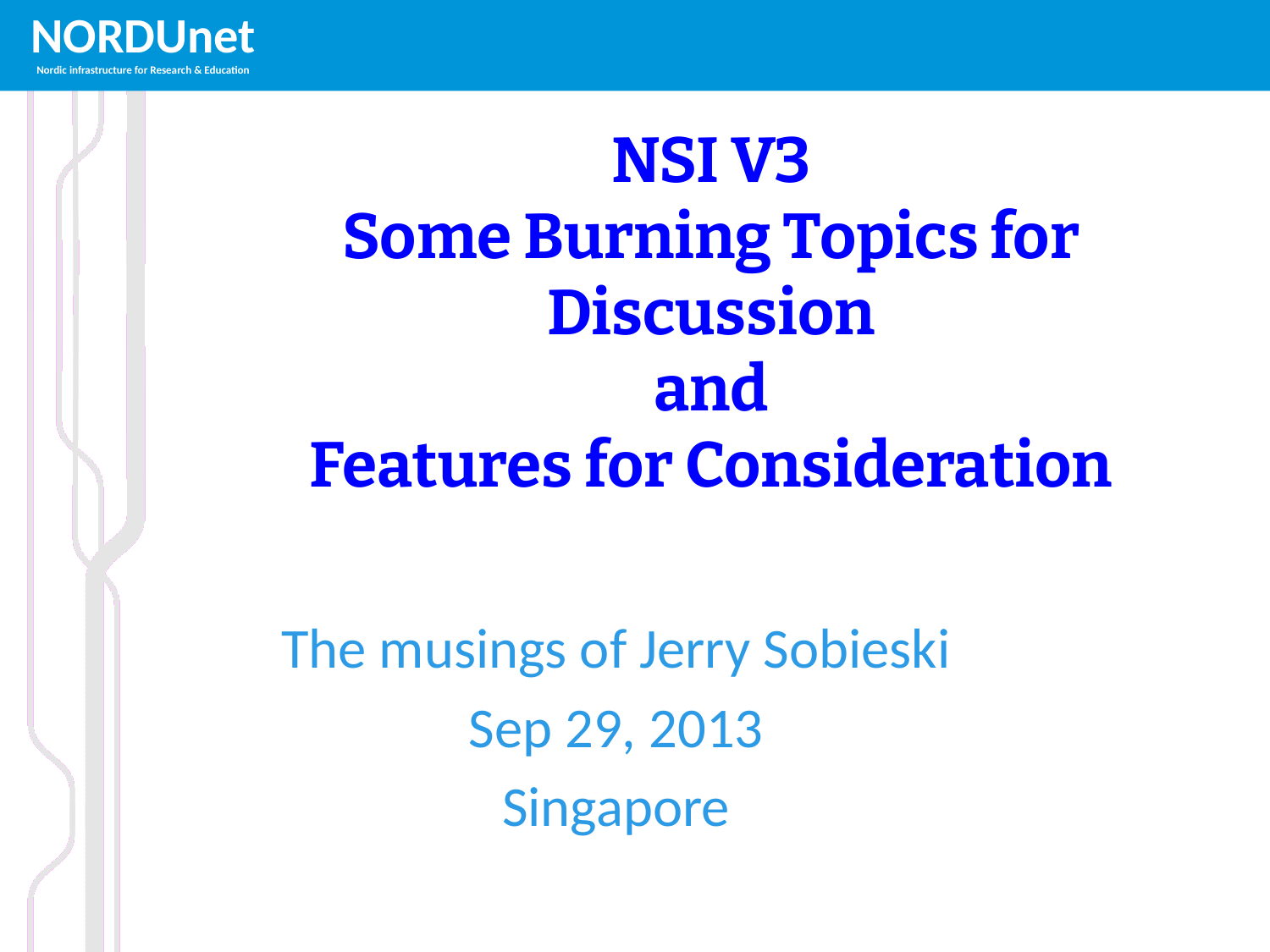

# NSI V3 Some Burning Topics for Discussion and Features for Consideration
The musings of Jerry Sobieski
Sep 29, 2013
Singapore